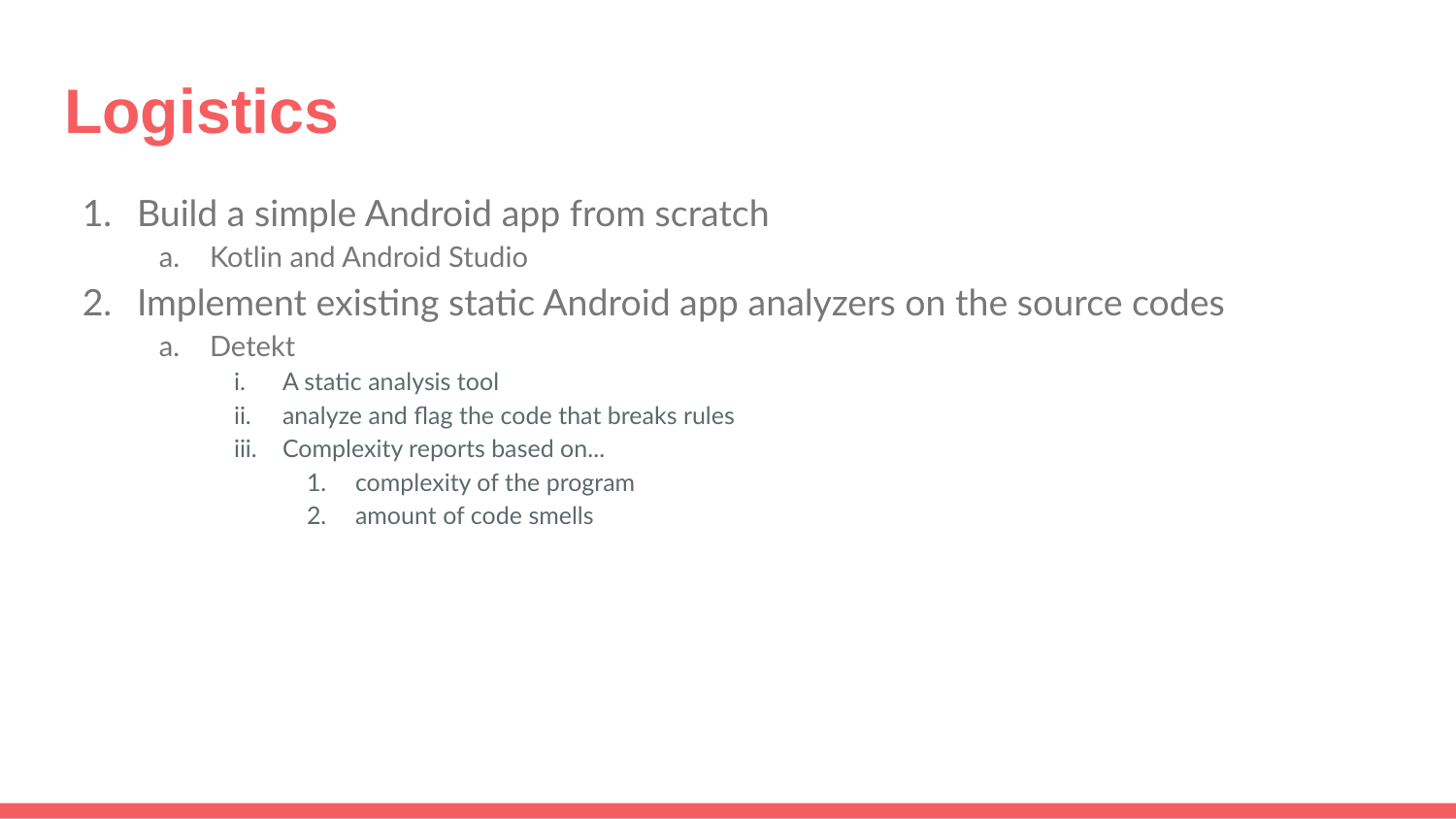

# Logistics
Build a simple Android app from scratch
Kotlin and Android Studio
Implement existing static Android app analyzers on the source codes
Detekt
A static analysis tool
analyze and flag the code that breaks rules
Complexity reports based on...
complexity of the program
amount of code smells